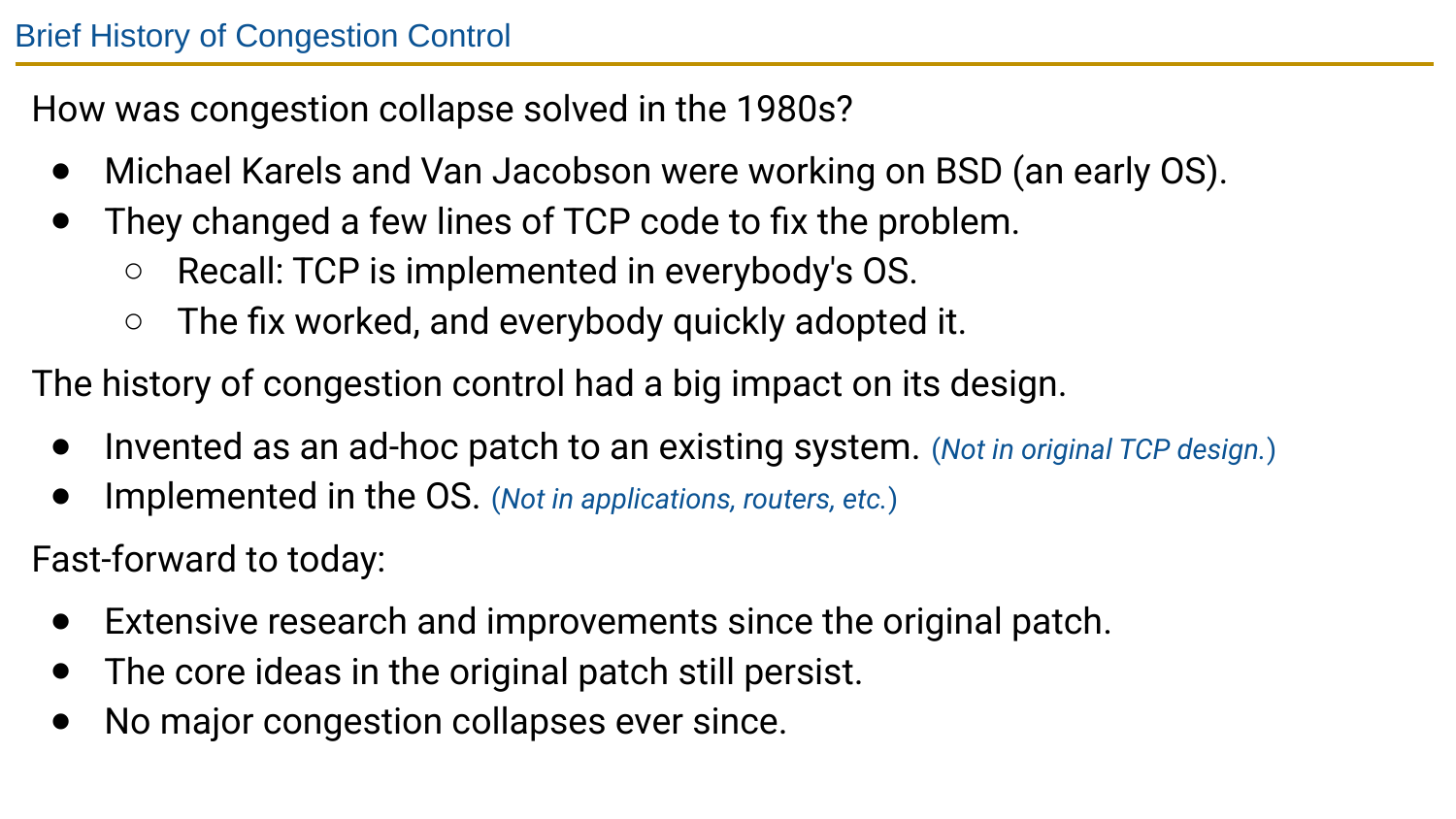

# Brief History of Congestion Control
How was congestion collapse solved in the 1980s?
Michael Karels and Van Jacobson were working on BSD (an early OS).
They changed a few lines of TCP code to fix the problem.
Recall: TCP is implemented in everybody's OS.
The fix worked, and everybody quickly adopted it.
The history of congestion control had a big impact on its design.
Invented as an ad-hoc patch to an existing system. (Not in original TCP design.)
Implemented in the OS. (Not in applications, routers, etc.)
Fast-forward to today:
Extensive research and improvements since the original patch.
The core ideas in the original patch still persist.
No major congestion collapses ever since.